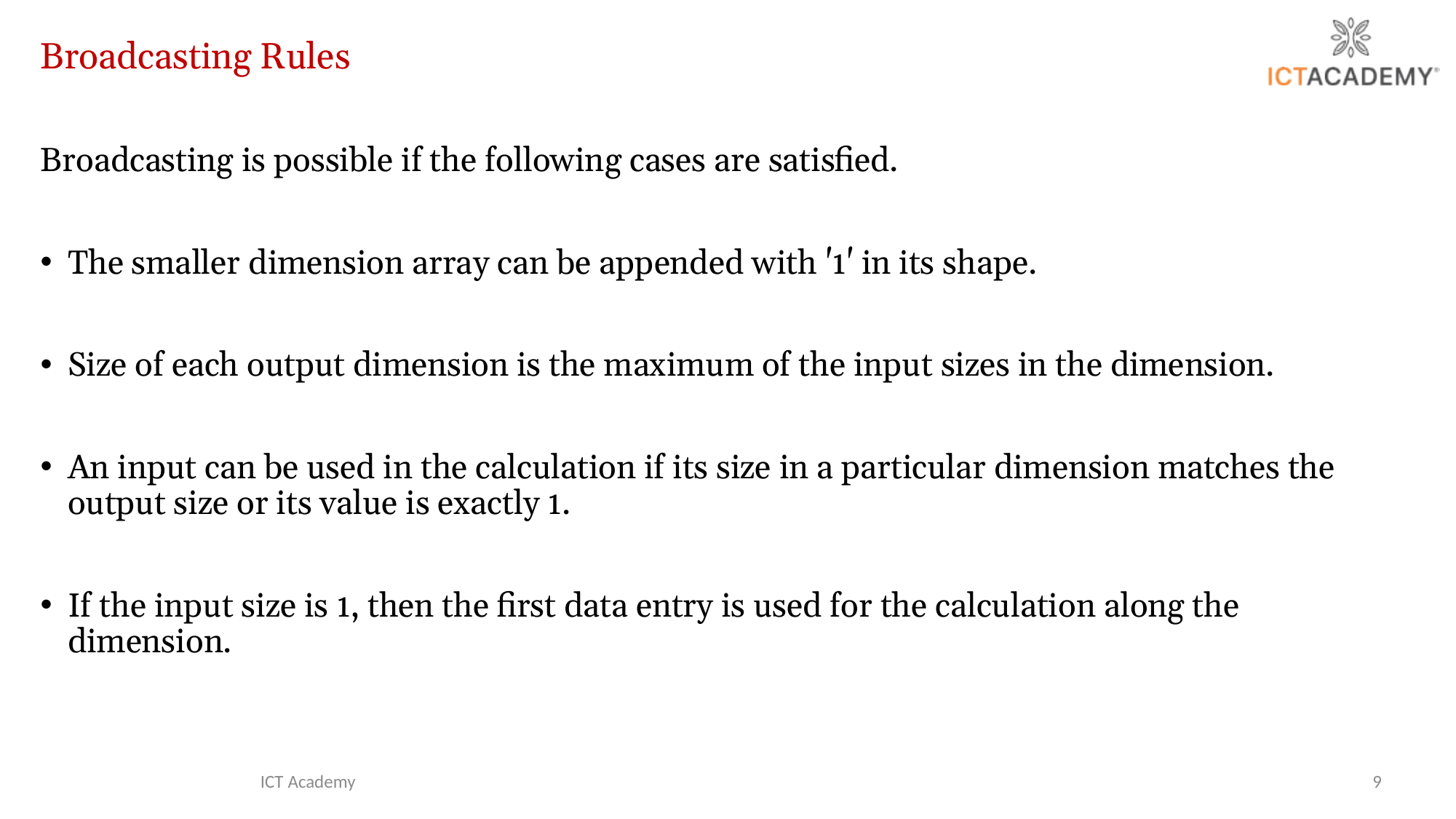

Broadcasting Rules

Broadcasting is possible if the following cases are satisfied.

The smaller dimension array can be appended with '1' in its shape.

Size of each output dimension is the maximum of the input sizes in the dimension.

An input can be used in the calculation if its size in a particular dimension matches the output size or its value is exactly 1.

If the input size is 1, then the first data entry is used for the calculation along the dimension.
ICT Academy
9